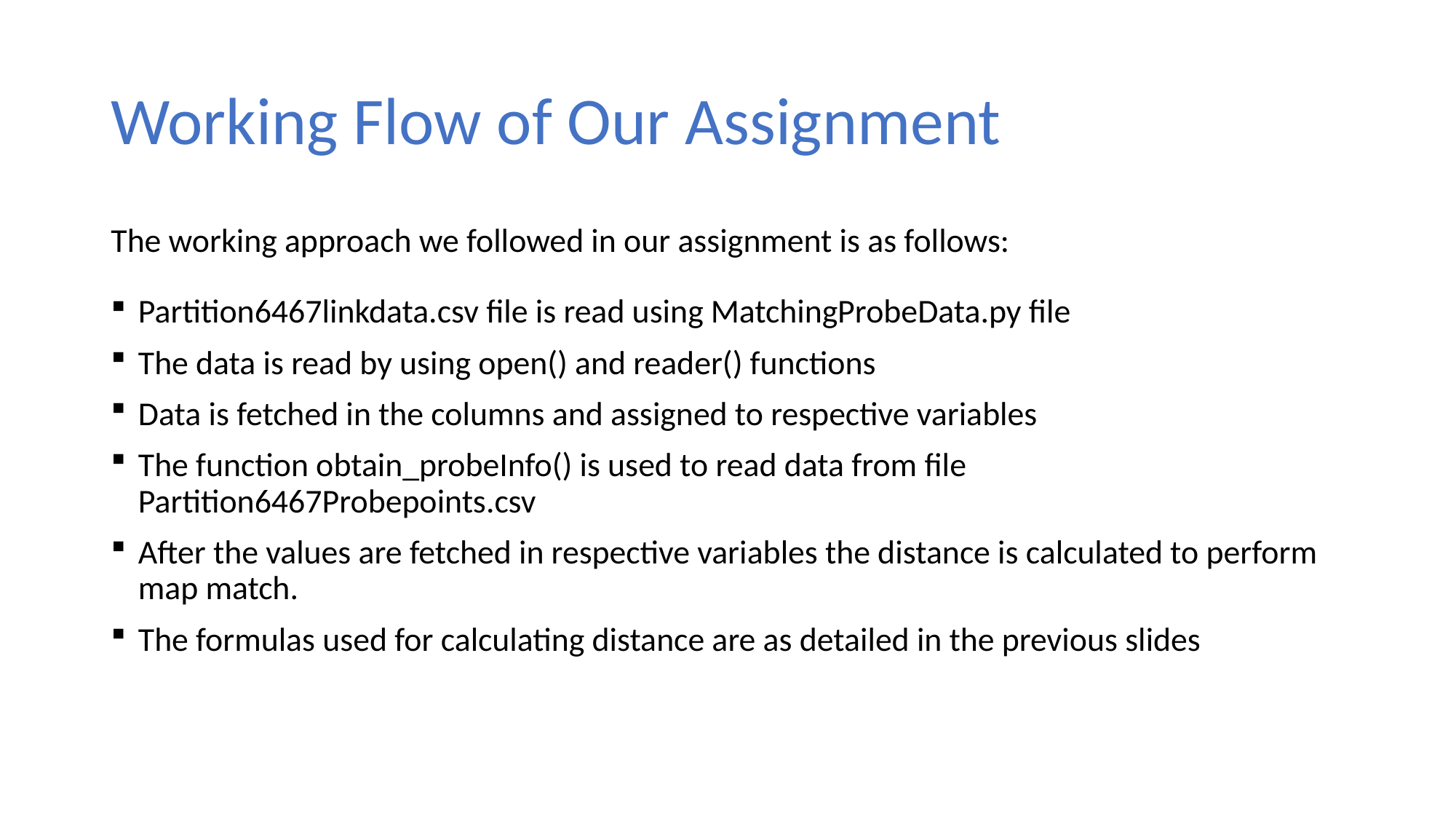

# Working Flow of Our Assignment
The working approach we followed in our assignment is as follows:
Partition6467linkdata.csv file is read using MatchingProbeData.py file
The data is read by using open() and reader() functions
Data is fetched in the columns and assigned to respective variables
The function obtain_probeInfo() is used to read data from file Partition6467Probepoints.csv
After the values are fetched in respective variables the distance is calculated to perform map match.
The formulas used for calculating distance are as detailed in the previous slides